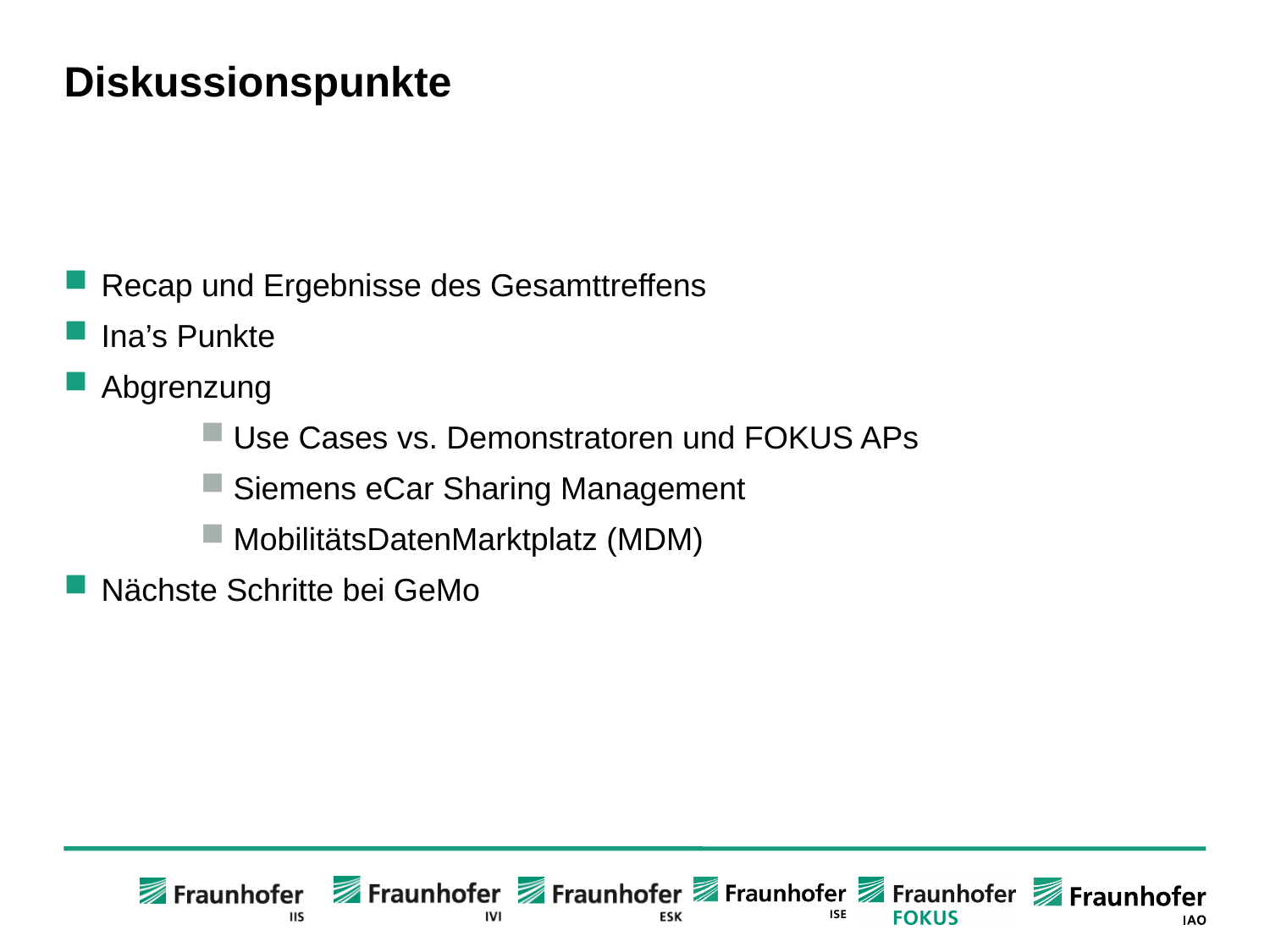

# Diskussionspunkte
Recap und Ergebnisse des Gesamttreffens
Ina’s Punkte
Abgrenzung
Use Cases vs. Demonstratoren und FOKUS APs
Siemens eCar Sharing Management
MobilitätsDatenMarktplatz (MDM)
Nächste Schritte bei GeMo